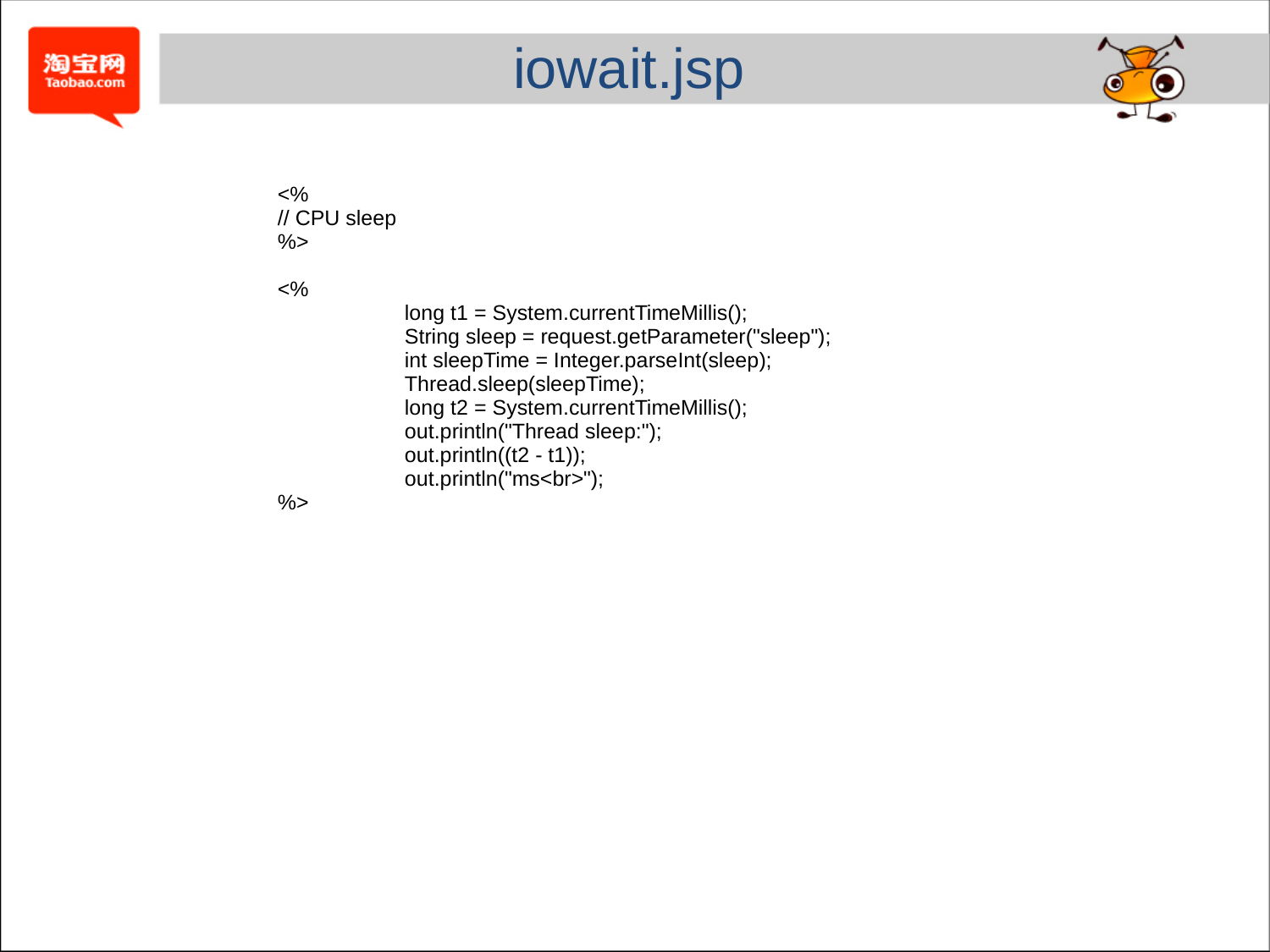

# iowait.jsp
| <% // CPU sleep %> <% long t1 = System.currentTimeMillis(); String sleep = request.getParameter("sleep"); int sleepTime = Integer.parseInt(sleep); Thread.sleep(sleepTime); long t2 = System.currentTimeMillis(); out.println("Thread sleep:"); out.println((t2 - t1)); out.println("ms<br>"); %> |  |
| --- | --- |